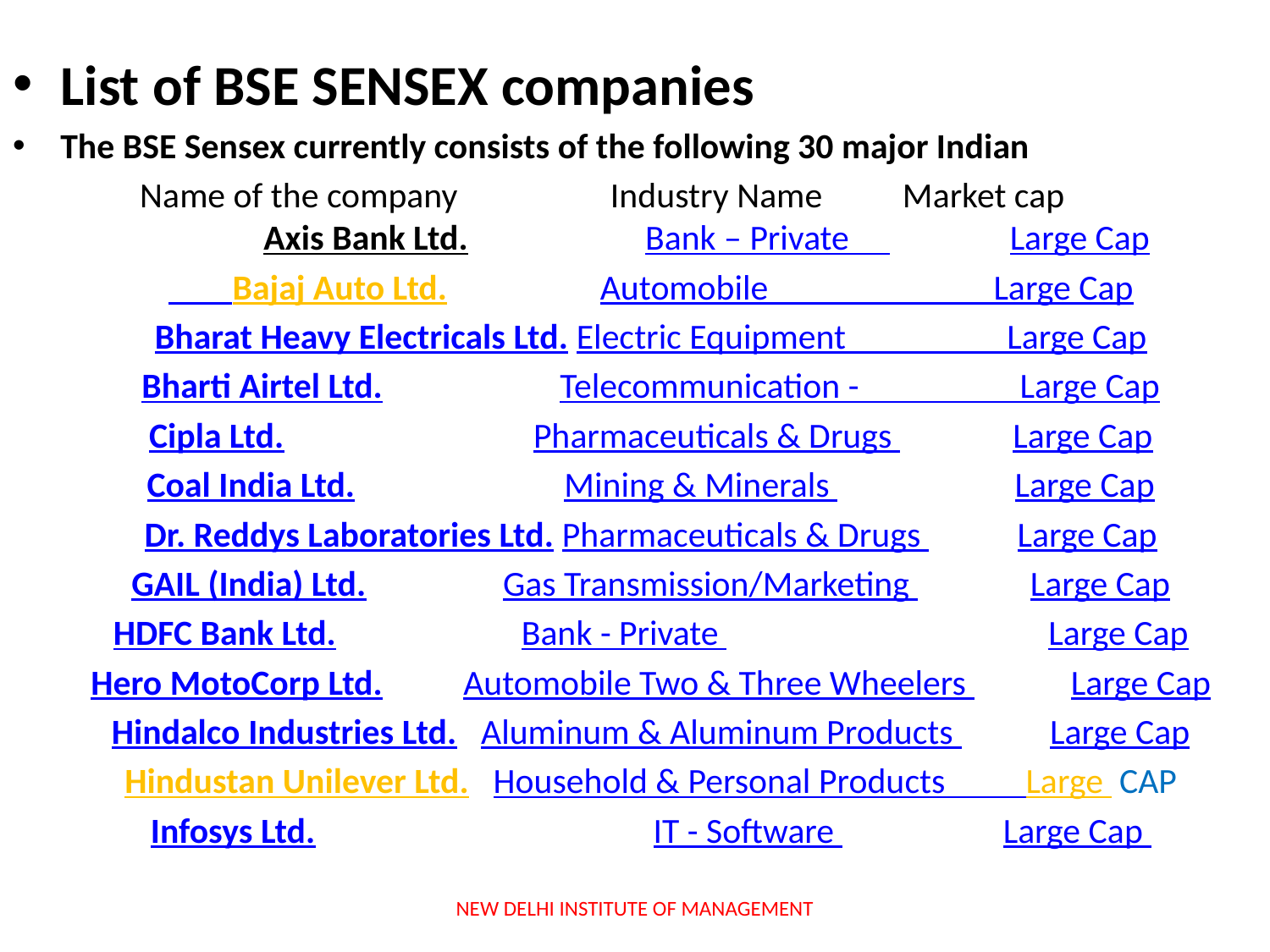

List of BSE SENSEX companies
The BSE Sensex currently consists of the following 30 major Indian
    Name of the company                   Industry Name          Market cap
        Axis Bank Ltd.                      Bank – Private                    Large Cap
        Bajaj Auto Ltd.                   Automobile                            Large Cap
Bharat Heavy Electricals Ltd. Electric Equipment                    Large Cap
Bharti Airtel Ltd.                      Telecommunication -                    Large Cap
Cipla Ltd.                               Pharmaceuticals & Drugs               Large Cap
Coal India Ltd.                          Mining & Minerals                       Large Cap
Dr. Reddys Laboratories Ltd. Pharmaceuticals & Drugs            Large Cap
GAIL (India) Ltd.                 Gas Transmission/Marketing               Large Cap
HDFC Bank Ltd.                       Bank - Private                                         Large Cap
Hero MotoCorp Ltd.          Automobile Two & Three Wheelers             Large Cap
Hindalco Industries Ltd.   Aluminum & Aluminum Products            Large Cap
Hindustan Unilever Ltd.   Household & Personal Products          Large  CAP
Infosys Ltd.                                          IT - Software                     Large Cap
NEW DELHI INSTITUTE OF MANAGEMENT